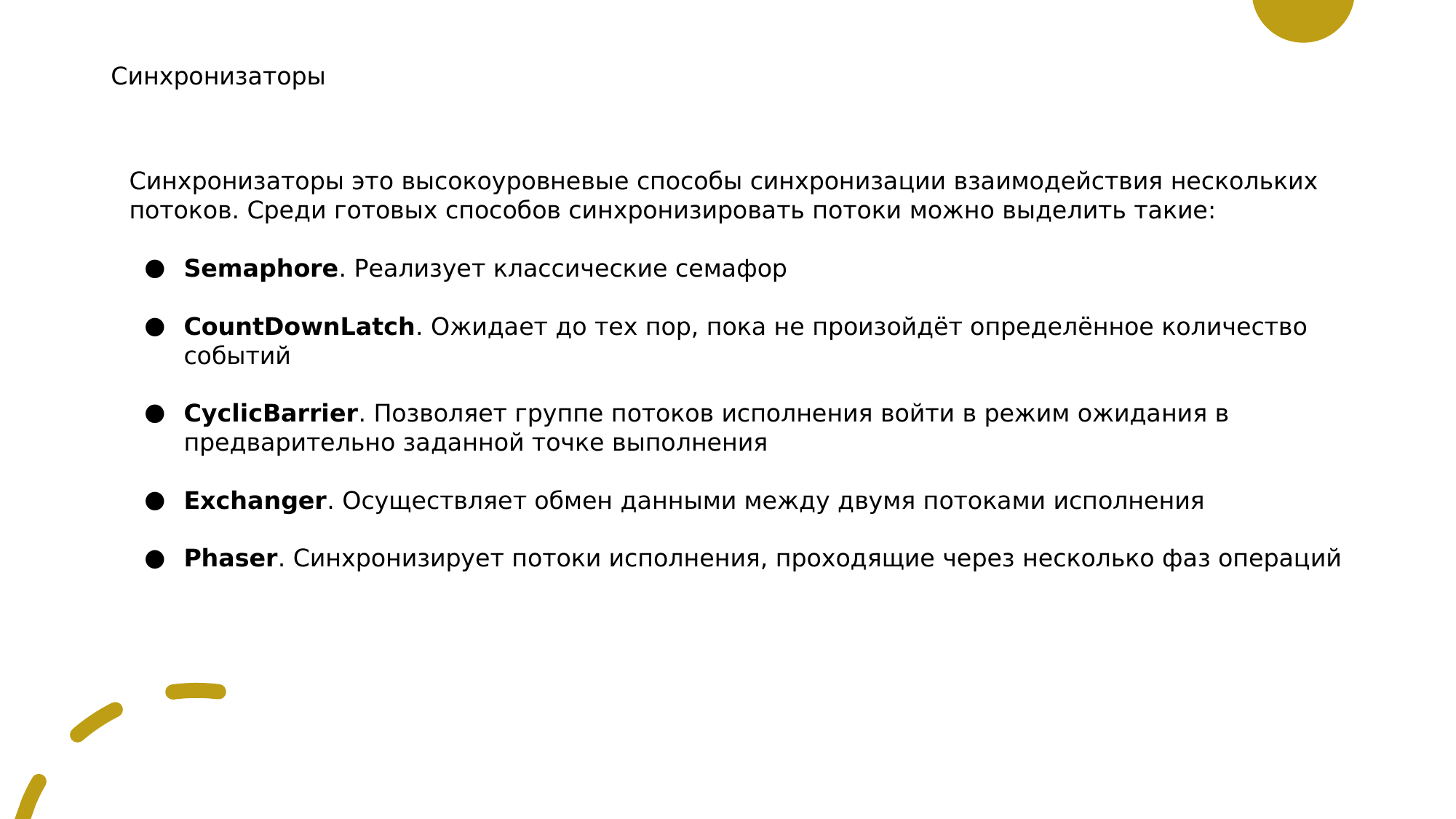

# Синхронизаторы
Синхронизаторы это высокоуровневые способы синхронизации взаимодействия нескольких потоков. Среди готовых способов синхронизировать потоки можно выделить такие:

Semaphore. Реализует классические семафор

CountDownLatch. Ожидает до тех пор, пока не произойдёт определённое количество событий

CyclicBarrier. Позволяет группе потоков исполнения войти в режим ожидания в предварительно заданной точке выполнения

Exchanger. Осуществляет обмен данными между двумя потоками исполнения

Phaser. Синхронизирует потоки исполнения, проходящие через несколько фаз операций